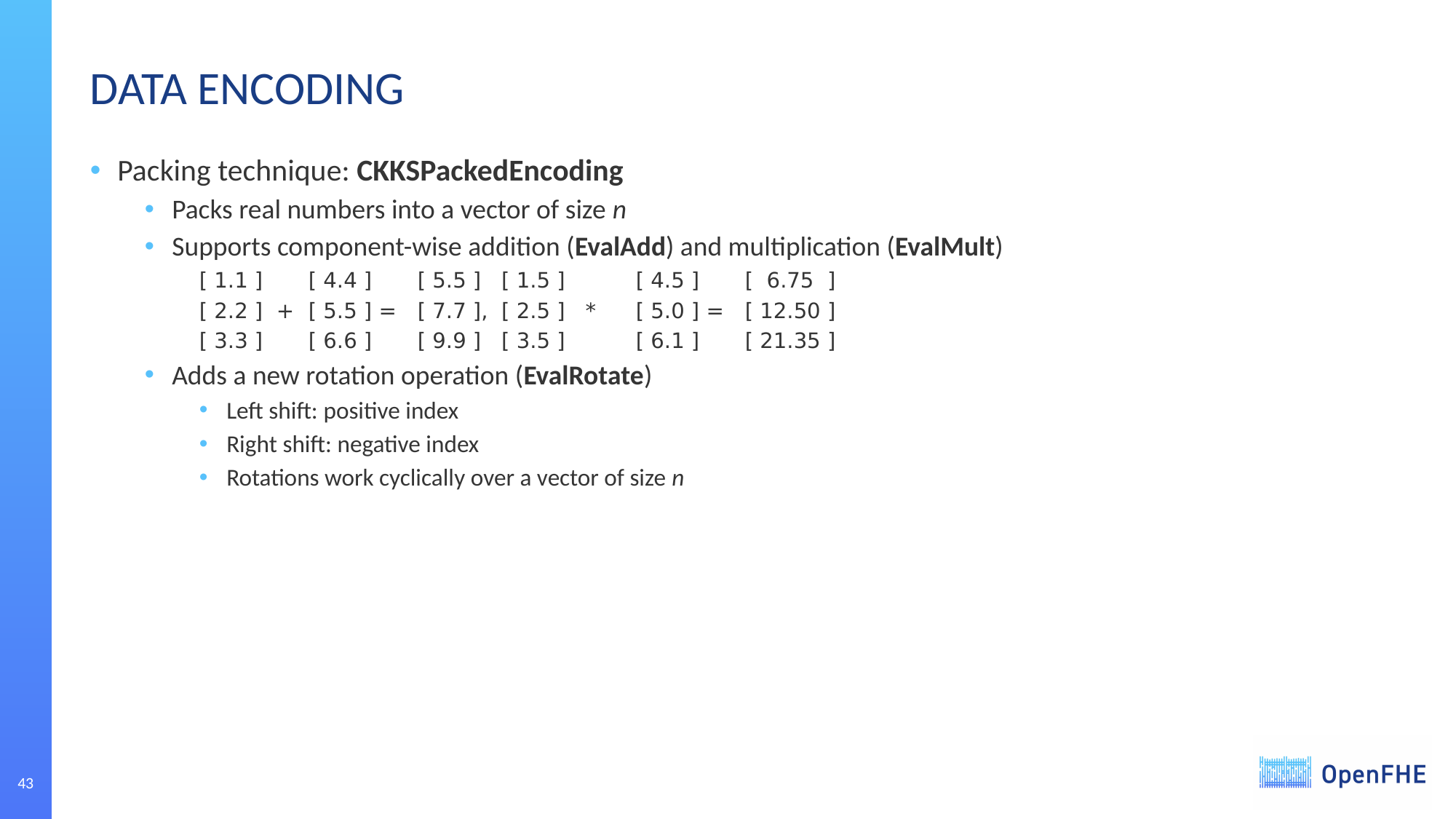

# DATA ENCODING
Packing technique: CKKSPackedEncoding
Packs real numbers into a vector of size n
Supports component-wise addition (EvalAdd) and multiplication (EvalMult)
[ 1.1 ]   	[ 4.4 ]   	[ 5.5 ]   [ 1.5 ]  	[ 4.5 ]   	[  6.75  ]
[ 2.2 ]  + 	[ 5.5 ] = 	[ 7.7 ],  [ 2.5 ]   * 	[ 5.0 ] = 	[ 12.50 ]
[ 3.3 ]    	[ 6.6 ]   	[ 9.9 ]   [ 3.5 ]   	[ 6.1 ]   	[ 21.35 ]
Adds a new rotation operation (EvalRotate)
Left shift: positive index
Right shift: negative index
Rotations work cyclically over a vector of size n